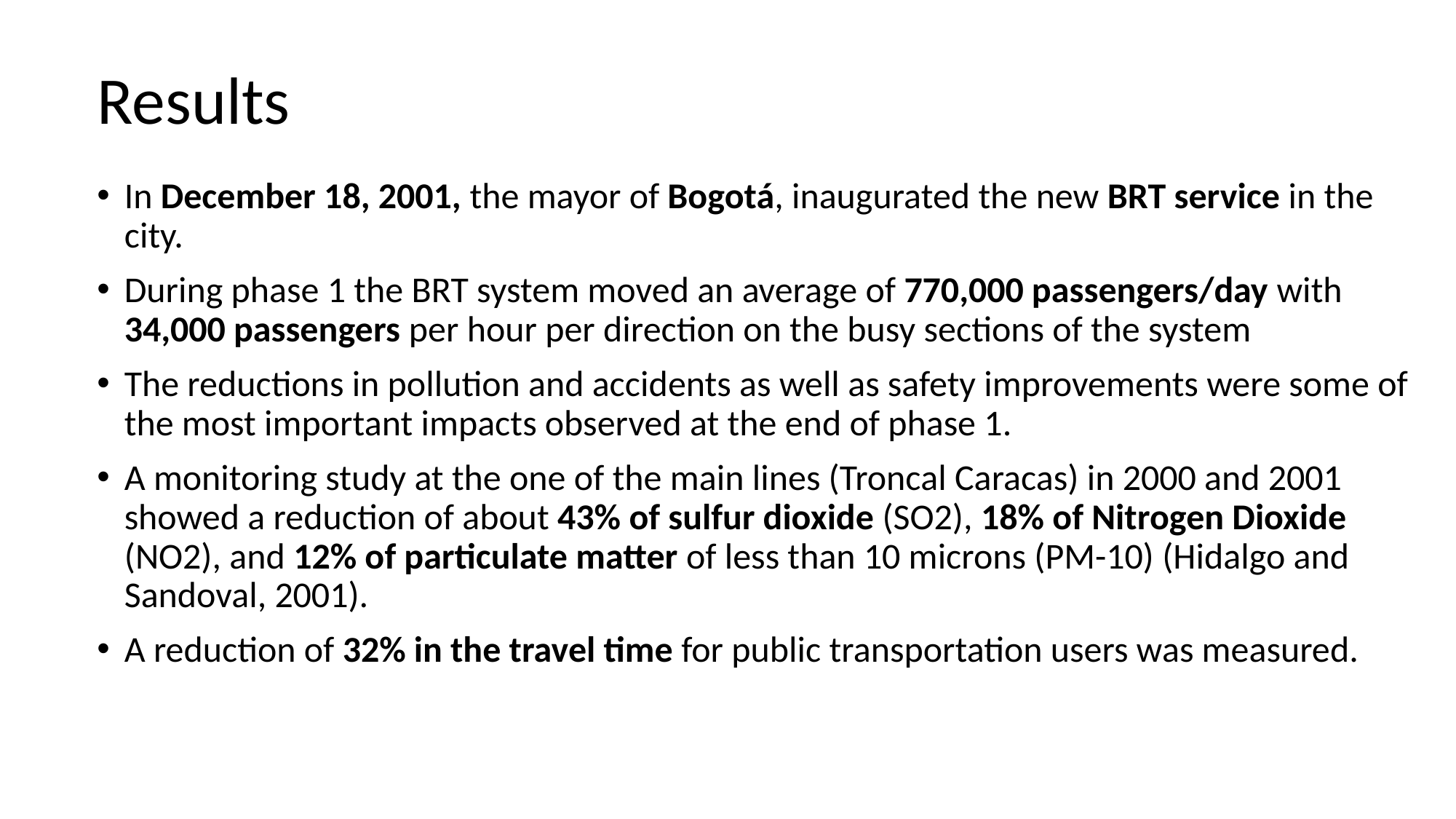

# Results
In December 18, 2001, the mayor of Bogotá, inaugurated the new BRT service in the city.
During phase 1 the BRT system moved an average of 770,000 passengers/day with 34,000 passengers per hour per direction on the busy sections of the system
The reductions in pollution and accidents as well as safety improvements were some of the most important impacts observed at the end of phase 1.
A monitoring study at the one of the main lines (Troncal Caracas) in 2000 and 2001 showed a reduction of about 43% of sulfur dioxide (SO2), 18% of Nitrogen Dioxide (NO2), and 12% of particulate matter of less than 10 microns (PM-10) (Hidalgo and Sandoval, 2001).
A reduction of 32% in the travel time for public transportation users was measured.